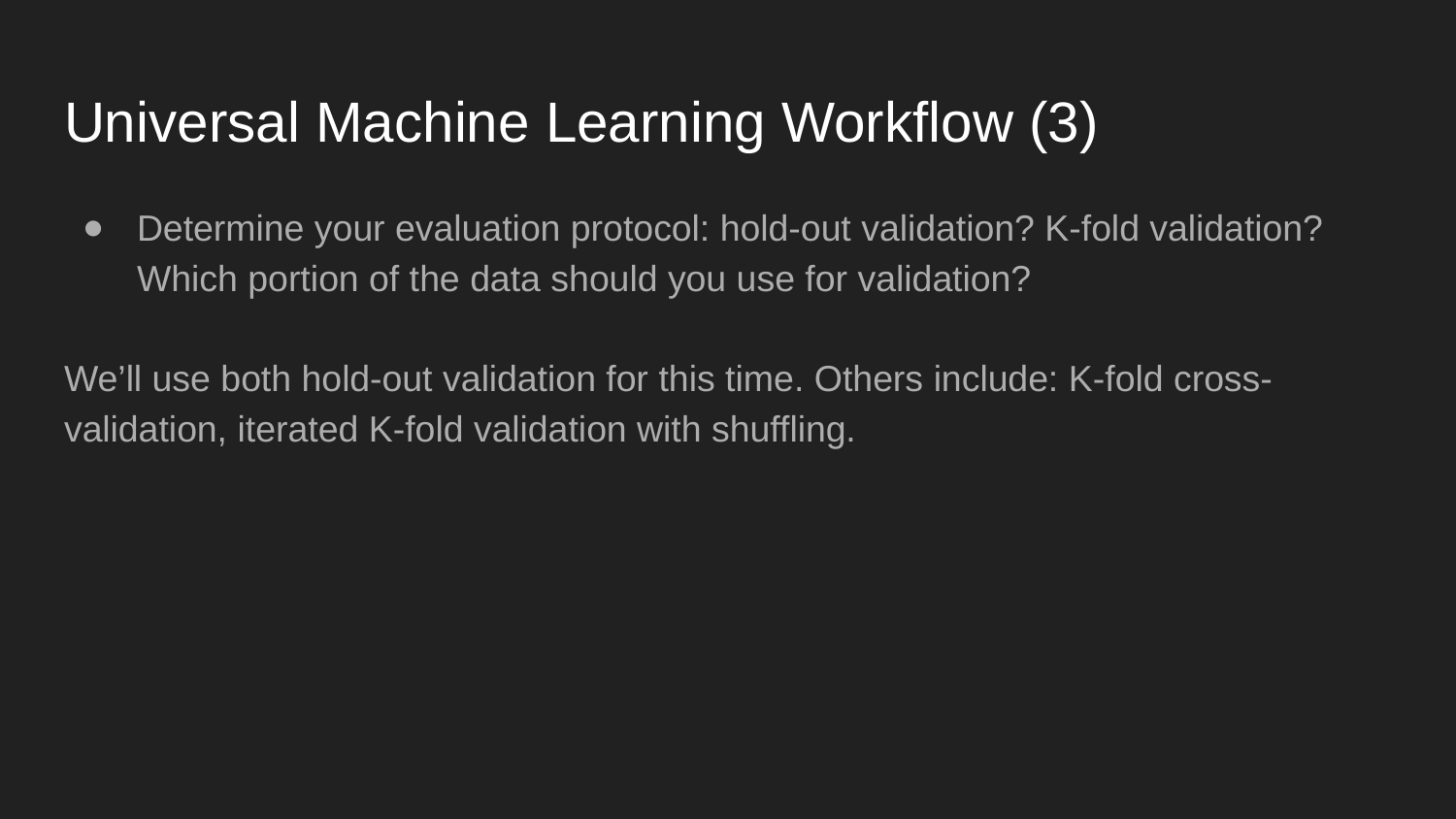

# Universal Machine Learning Workflow (3)
Determine your evaluation protocol: hold-out validation? K-fold validation? Which portion of the data should you use for validation?

We’ll use both hold-out validation for this time. Others include: K-fold cross-validation, iterated K-fold validation with shuffling.